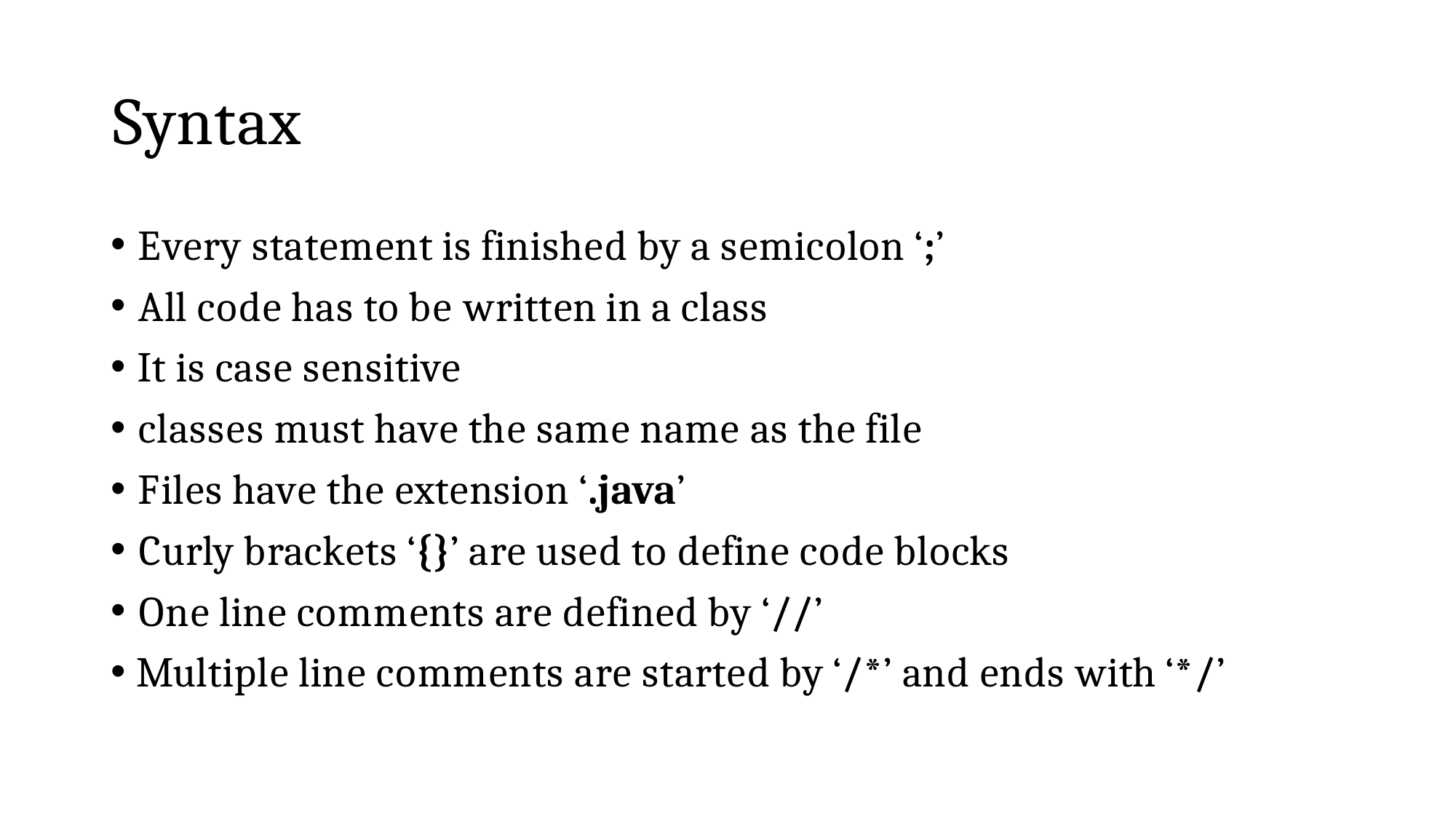

# Syntax
Every statement is finished by a semicolon ‘;’
All code has to be written in a class
It is case sensitive
classes must have the same name as the file
Files have the extension ‘.java’
Curly brackets ‘{}’ are used to define code blocks
One line comments are defined by ‘//’
Multiple line comments are started by ‘/*’ and ends with ‘*/’